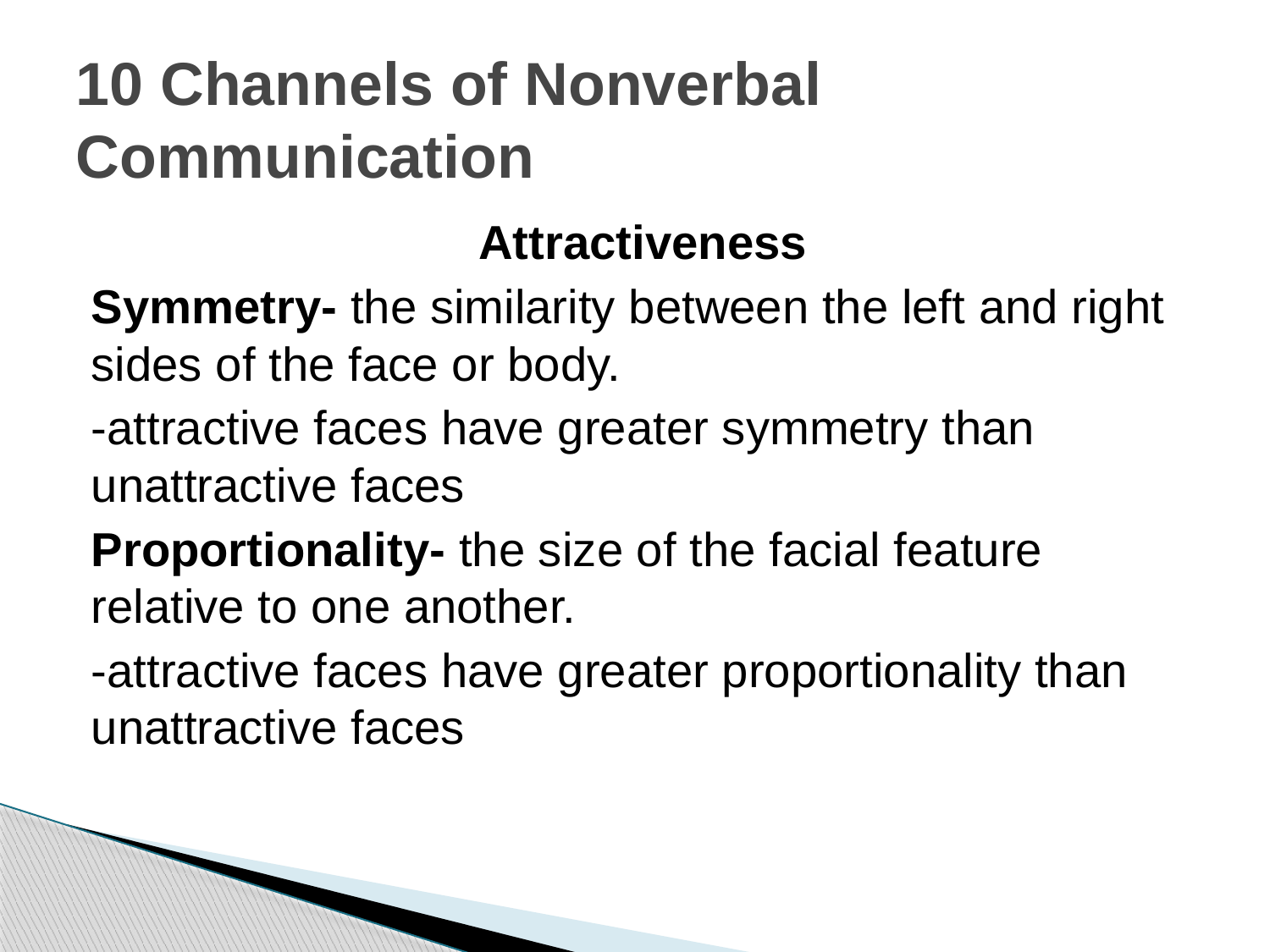

# 10 Channels of Nonverbal Communication
Attractiveness
Symmetry- the similarity between the left and right sides of the face or body.
-attractive faces have greater symmetry than unattractive faces
Proportionality- the size of the facial feature relative to one another.
-attractive faces have greater proportionality than unattractive faces